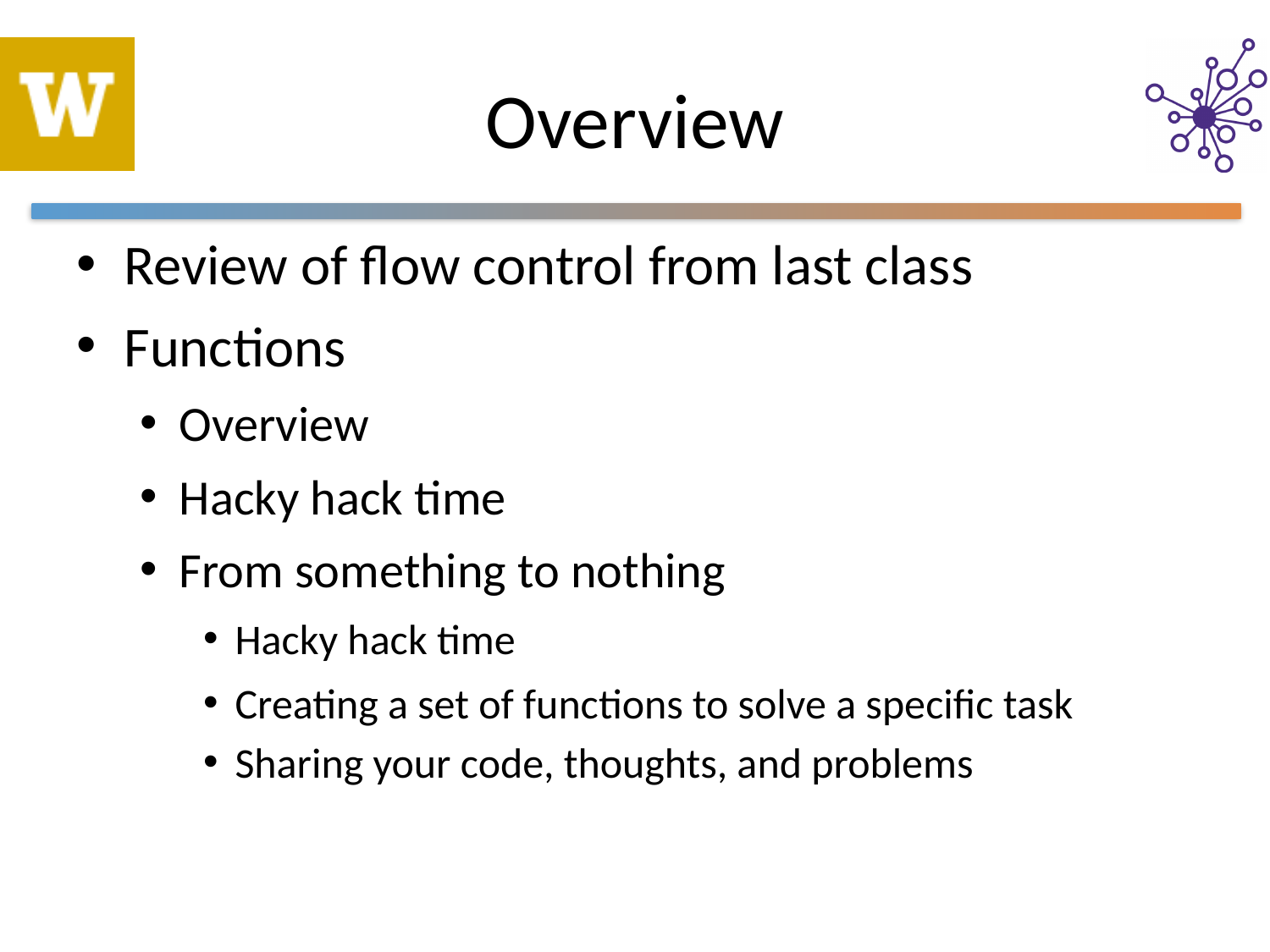

# Overview
Review of flow control from last class
Functions
Overview
Hacky hack time
From something to nothing
Hacky hack time
Creating a set of functions to solve a specific task
Sharing your code, thoughts, and problems